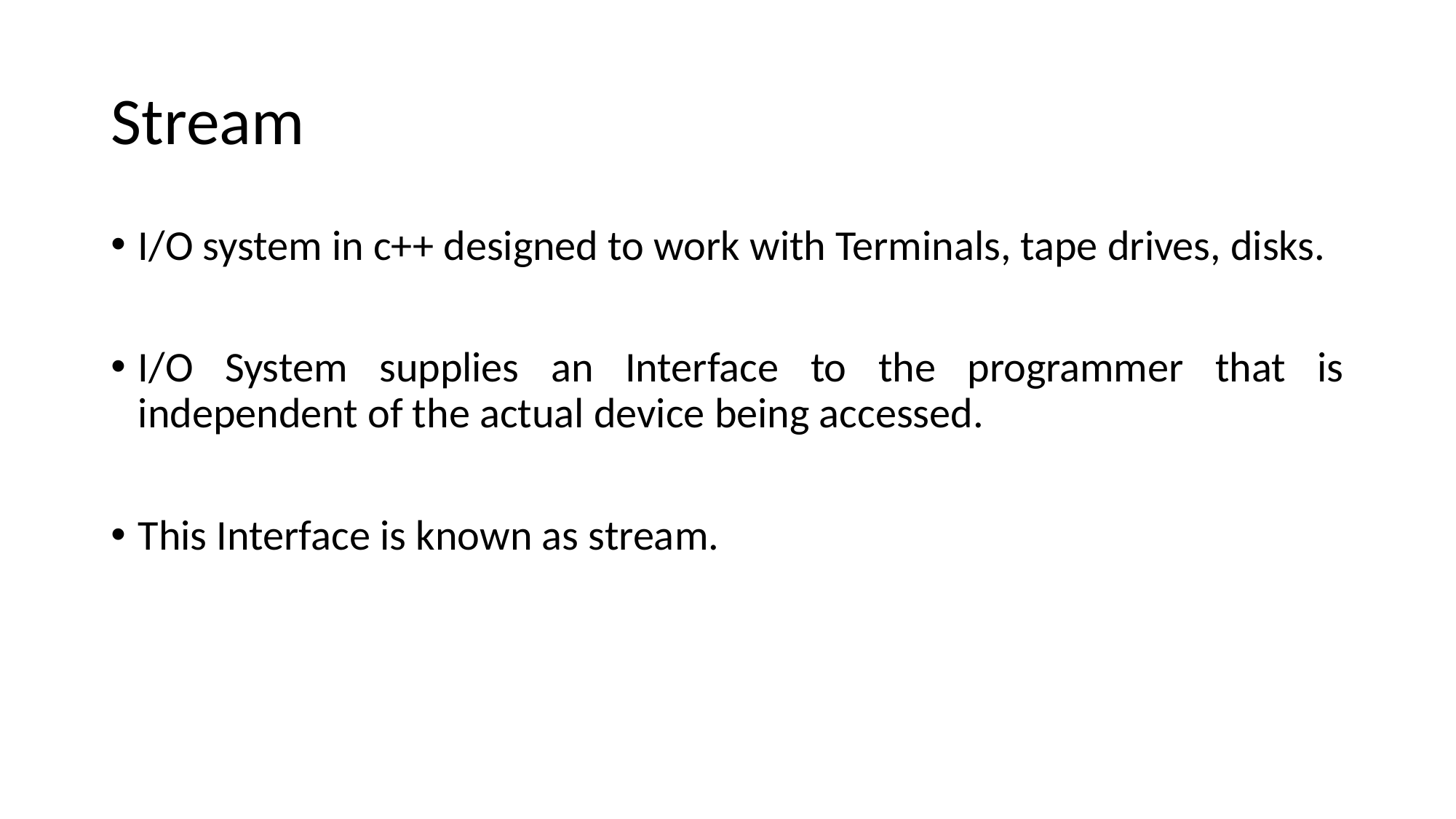

# Stream
I/O system in c++ designed to work with Terminals, tape drives, disks.

I/O System supplies an Interface to the programmer that is independent of the actual device being accessed.

This Interface is known as stream.